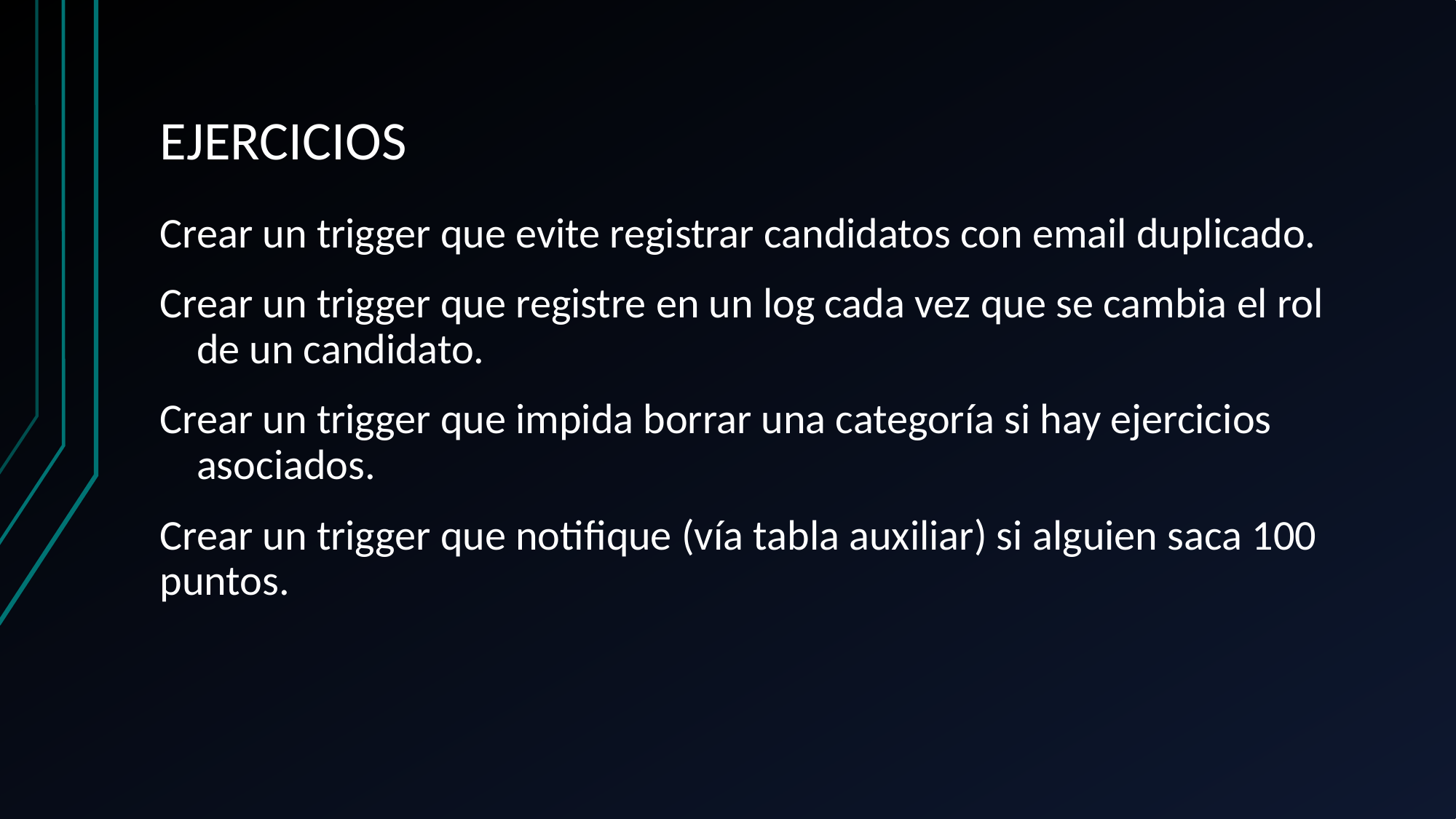

# EJERCICIOS
Crear un trigger que evite registrar candidatos con email duplicado.
Crear un trigger que registre en un log cada vez que se cambia el rol de un candidato.
Crear un trigger que impida borrar una categoría si hay ejercicios asociados.
Crear un trigger que notifique (vía tabla auxiliar) si alguien saca 100 puntos.